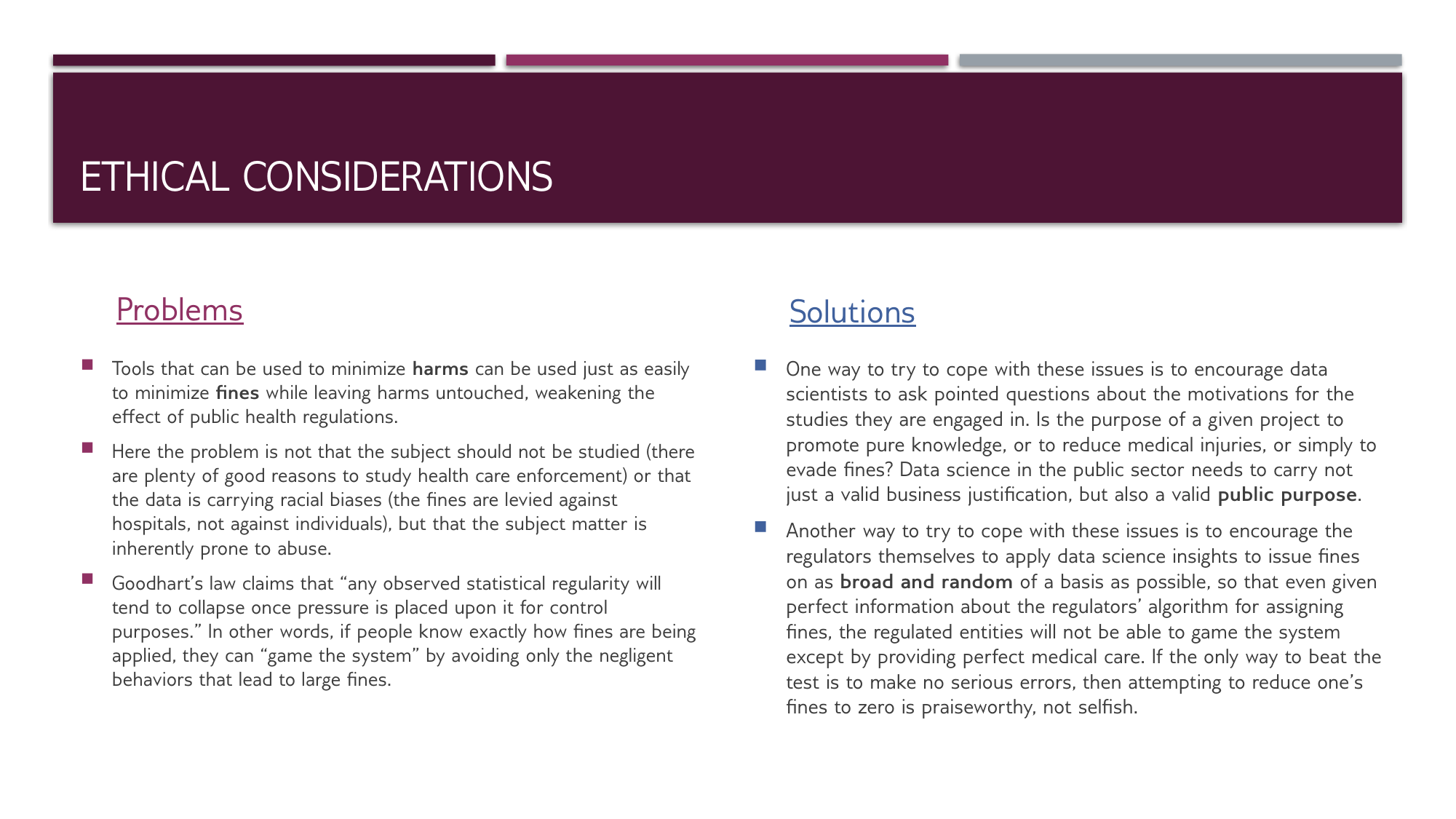

# Ethical considerations
Problems
Solutions
Tools that can be used to minimize harms can be used just as easily to minimize fines while leaving harms untouched, weakening the effect of public health regulations.
Here the problem is not that the subject should not be studied (there are plenty of good reasons to study health care enforcement) or that the data is carrying racial biases (the fines are levied against hospitals, not against individuals), but that the subject matter is inherently prone to abuse.
Goodhart’s law claims that “any observed statistical regularity will tend to collapse once pressure is placed upon it for control purposes.” In other words, if people know exactly how fines are being applied, they can “game the system” by avoiding only the negligent behaviors that lead to large fines.
One way to try to cope with these issues is to encourage data scientists to ask pointed questions about the motivations for the studies they are engaged in. Is the purpose of a given project to promote pure knowledge, or to reduce medical injuries, or simply to evade fines? Data science in the public sector needs to carry not just a valid business justification, but also a valid public purpose.
Another way to try to cope with these issues is to encourage the regulators themselves to apply data science insights to issue fines on as broad and random of a basis as possible, so that even given perfect information about the regulators’ algorithm for assigning fines, the regulated entities will not be able to game the system except by providing perfect medical care. If the only way to beat the test is to make no serious errors, then attempting to reduce one’s fines to zero is praiseworthy, not selfish.